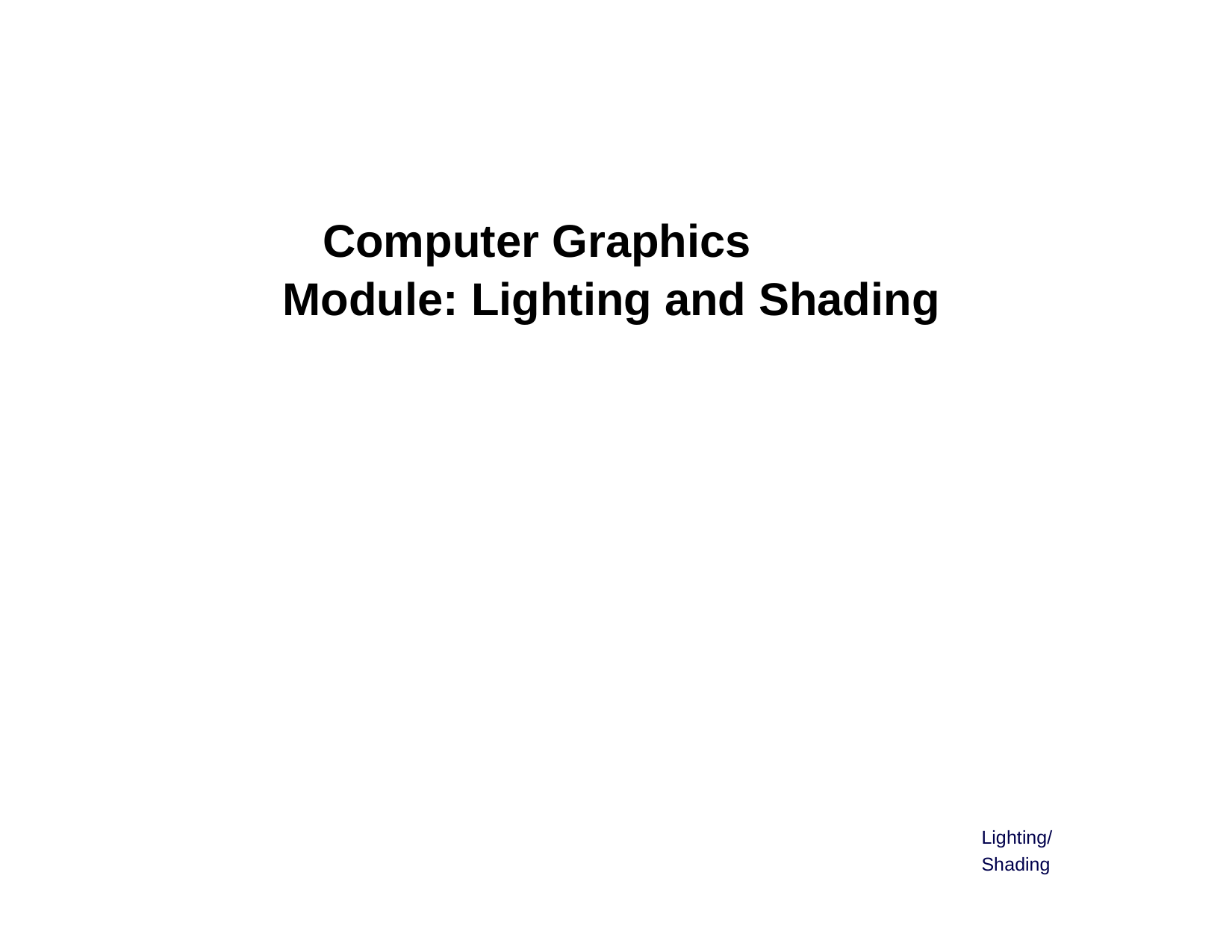

# Computer Graphics  Module: Lighting and Shading
Lighting/Shading